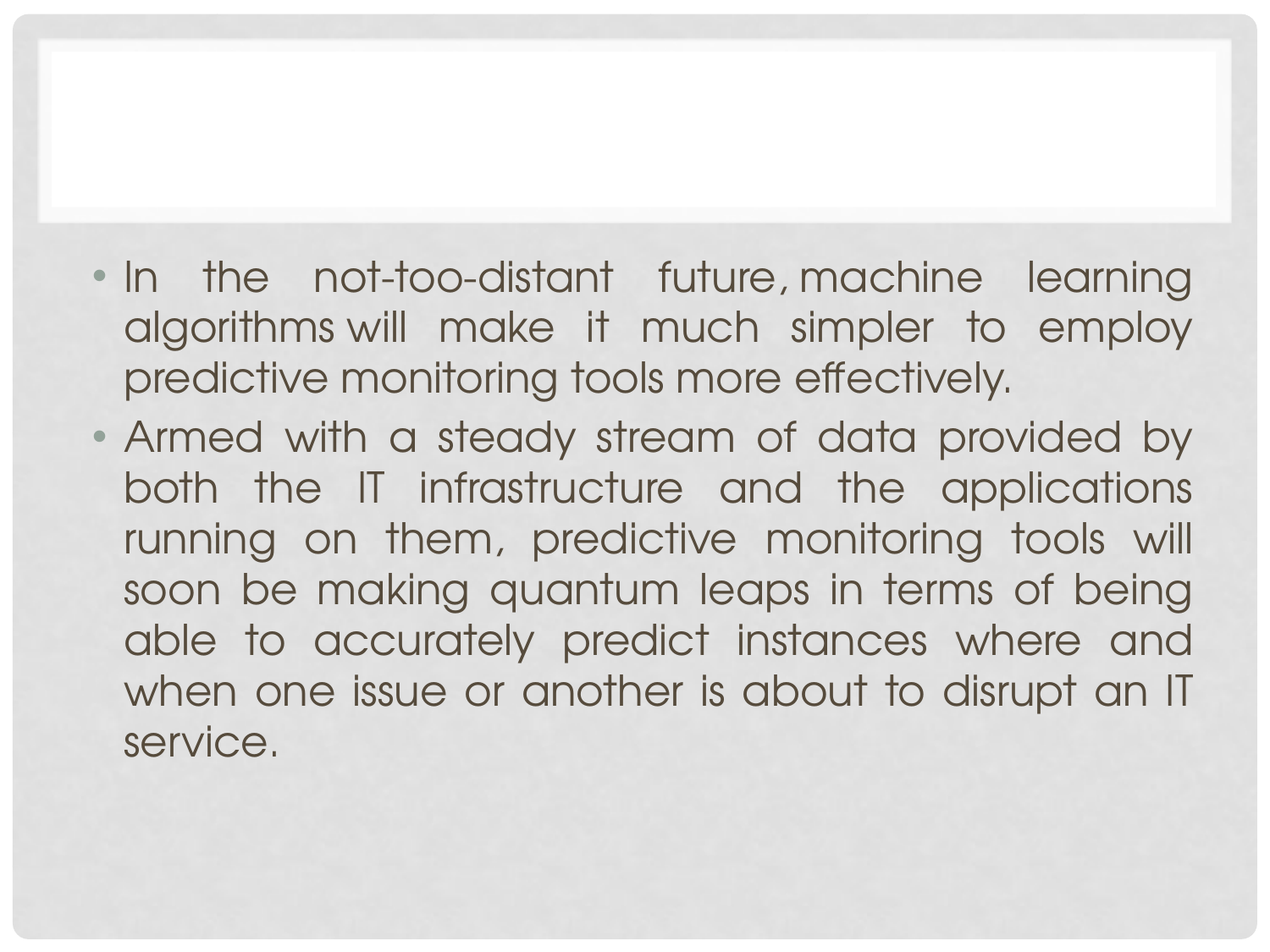

#
In the not-too-distant future, machine learning algorithms will make it much simpler to employ predictive monitoring tools more effectively.
Armed with a steady stream of data provided by both the IT infrastructure and the applications running on them, predictive monitoring tools will soon be making quantum leaps in terms of being able to accurately predict instances where and when one issue or another is about to disrupt an IT service.